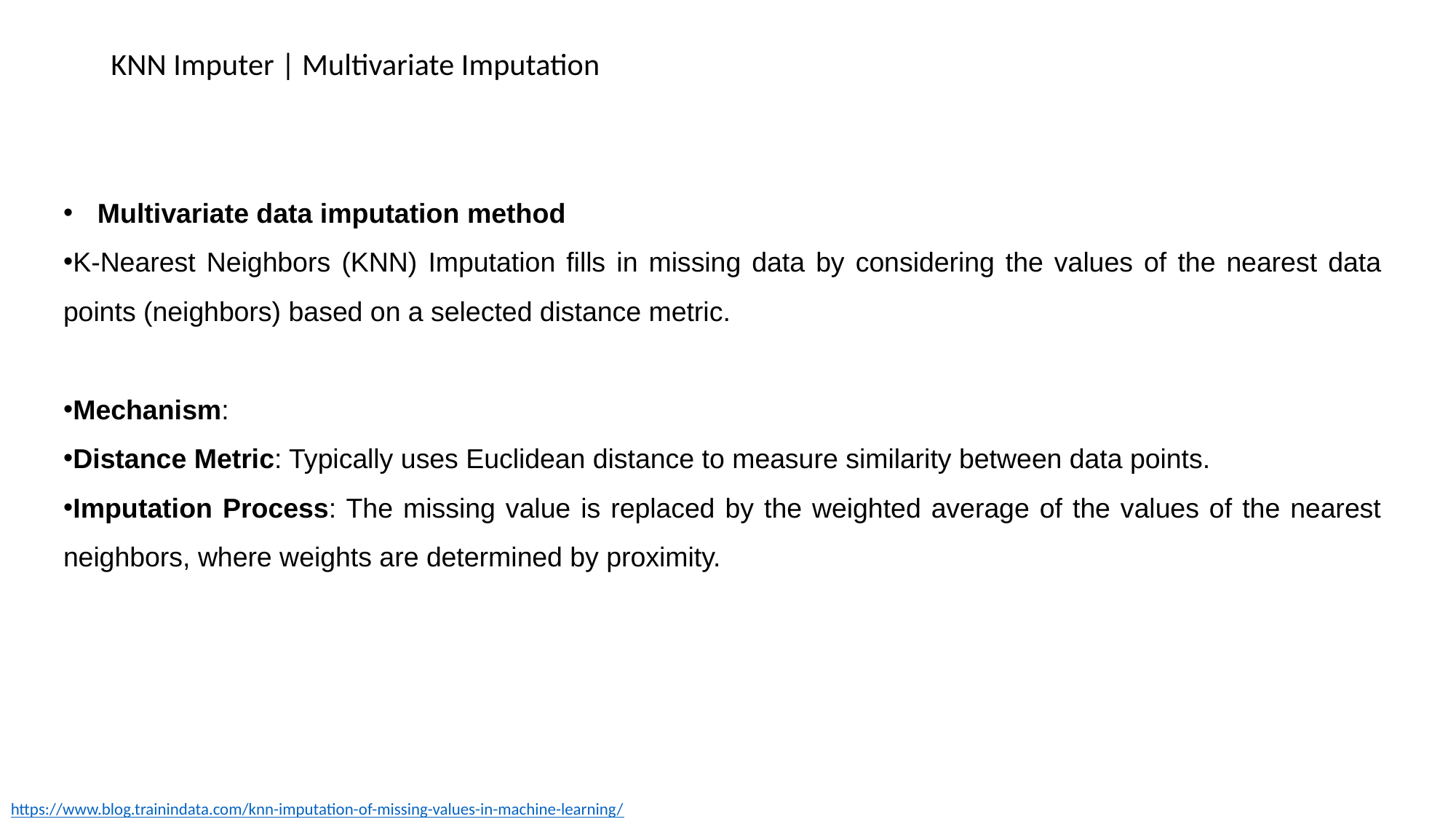

# KNN Imputer | Multivariate Imputation
Multivariate data imputation method
K-Nearest Neighbors (KNN) Imputation fills in missing data by considering the values of the nearest data points (neighbors) based on a selected distance metric.

Mechanism:
Distance Metric: Typically uses Euclidean distance to measure similarity between data points.
Imputation Process: The missing value is replaced by the weighted average of the values of the nearest neighbors, where weights are determined by proximity.

https://www.blog.trainindata.com/knn-imputation-of-missing-values-in-machine-learning/